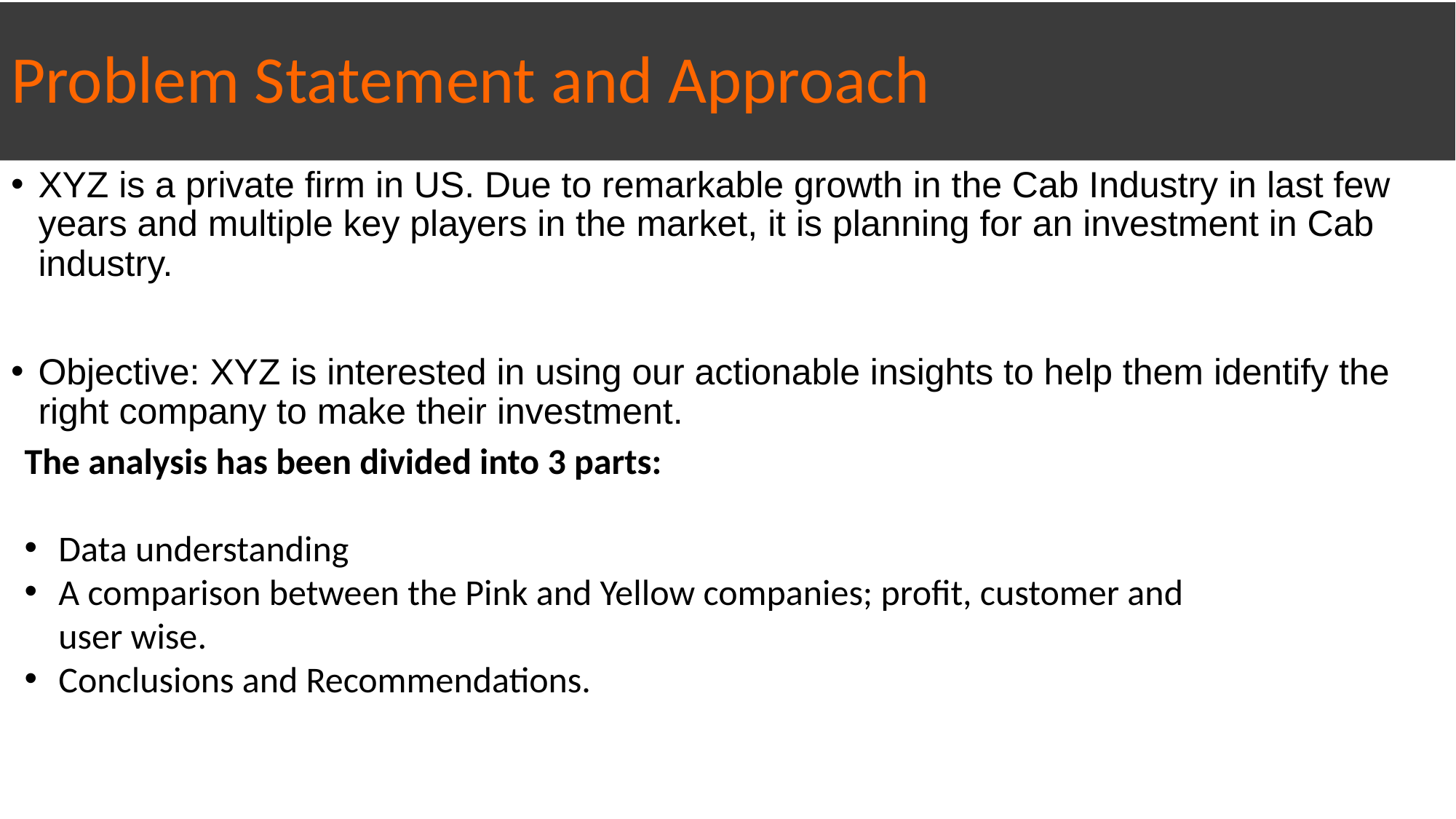

# Problem Statement and Approach
XYZ is a private firm in US. Due to remarkable growth in the Cab Industry in last few years and multiple key players in the market, it is planning for an investment in Cab industry.

Objective: XYZ is interested in using our actionable insights to help them identify the right company to make their investment.
The analysis has been divided into 3 parts:

Data understanding
A comparison between the Pink and Yellow companies; profit, customer and user wise.
Conclusions and Recommendations.